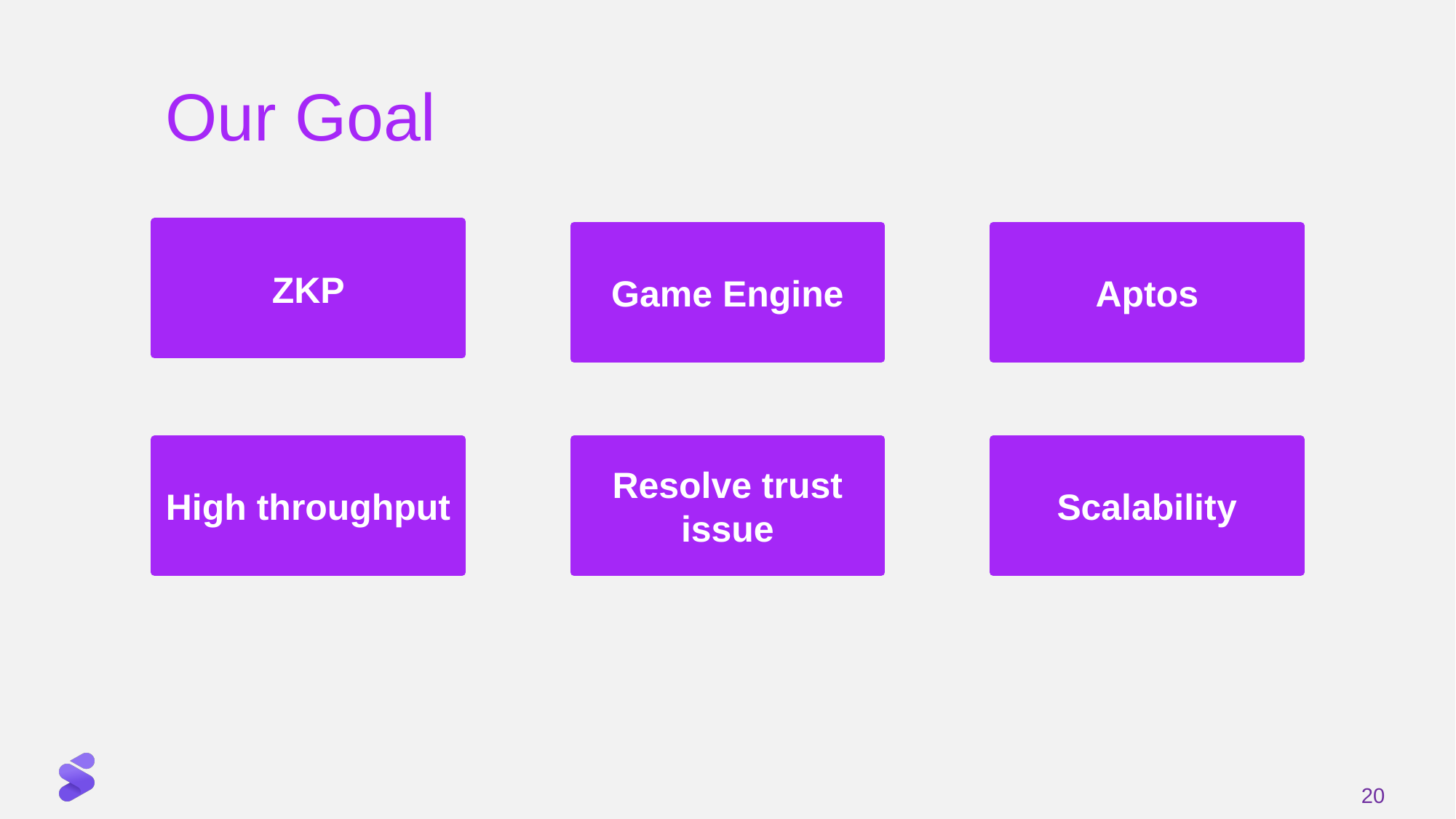

# Our Goal
ZKP
Game Engine
Aptos
Scalability
High throughput
Resolve trust issue
20